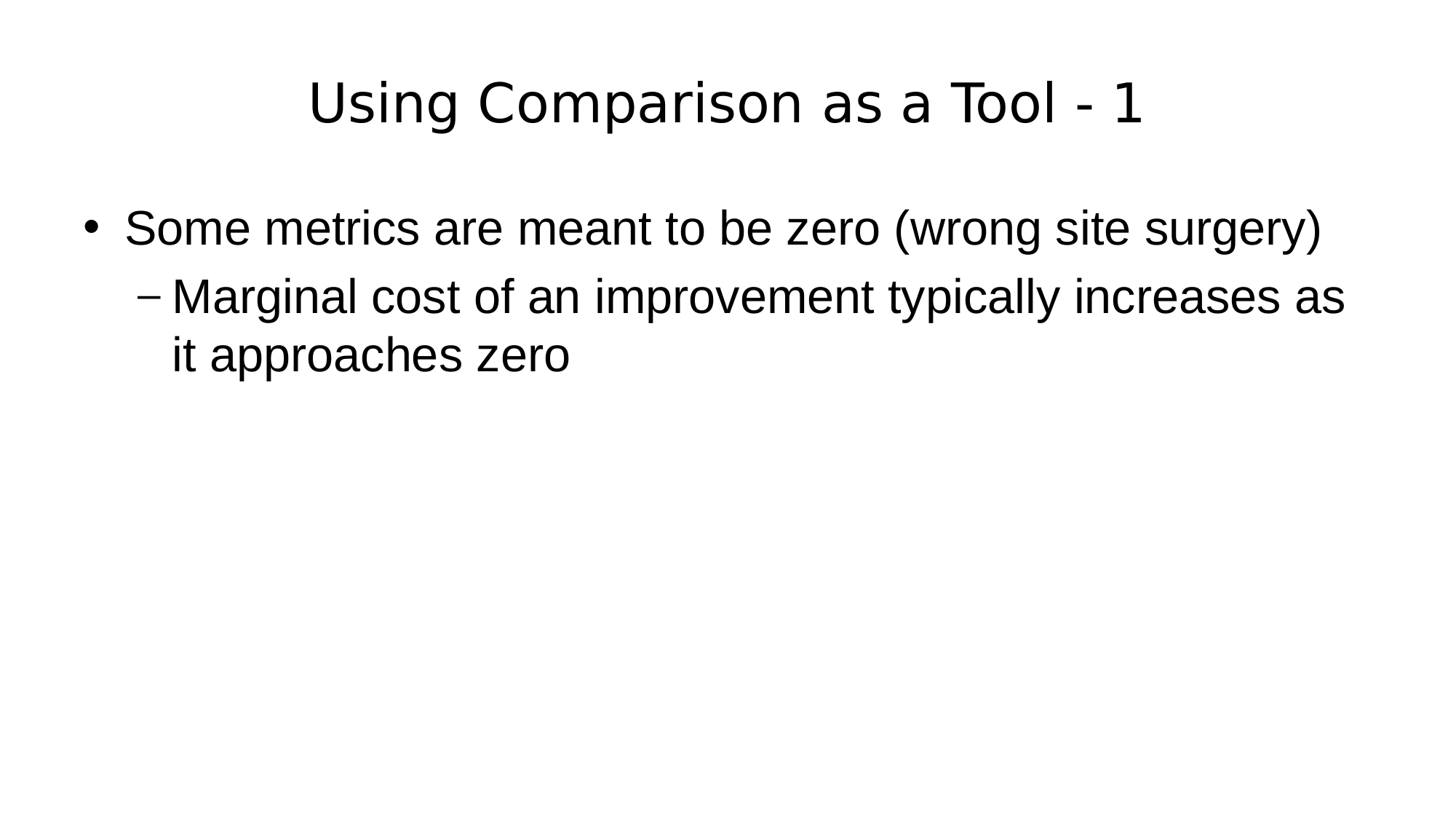

# Using Comparison as a Tool - 1
Some metrics are meant to be zero (wrong site surgery)
Marginal cost of an improvement typically increases as it approaches zero